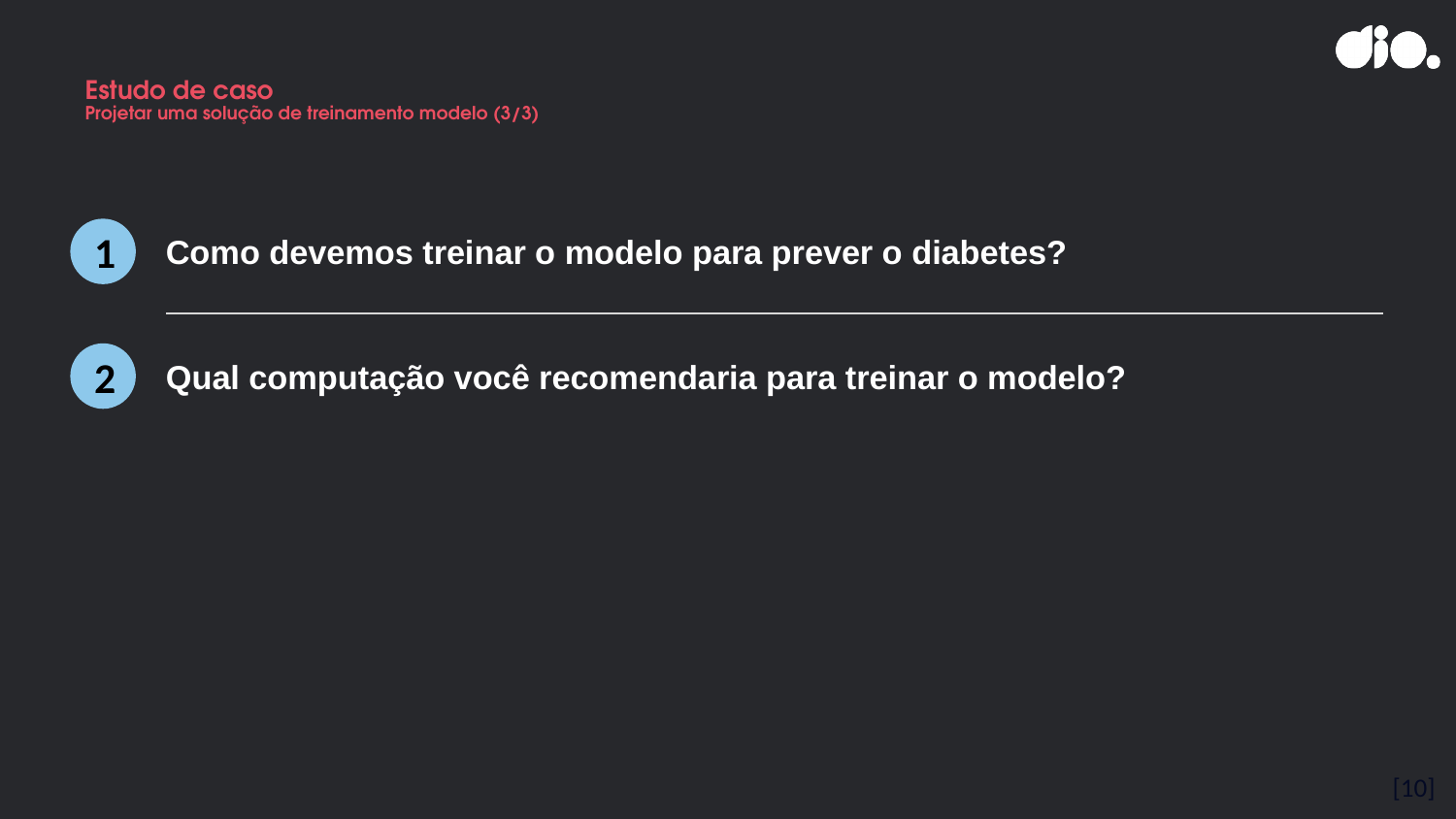

# Estudo de caso Projetar uma solução de treinamento modelo (3/3)
1
Como devemos treinar o modelo para prever o diabetes?
2
Qual computação você recomendaria para treinar o modelo?
[10]